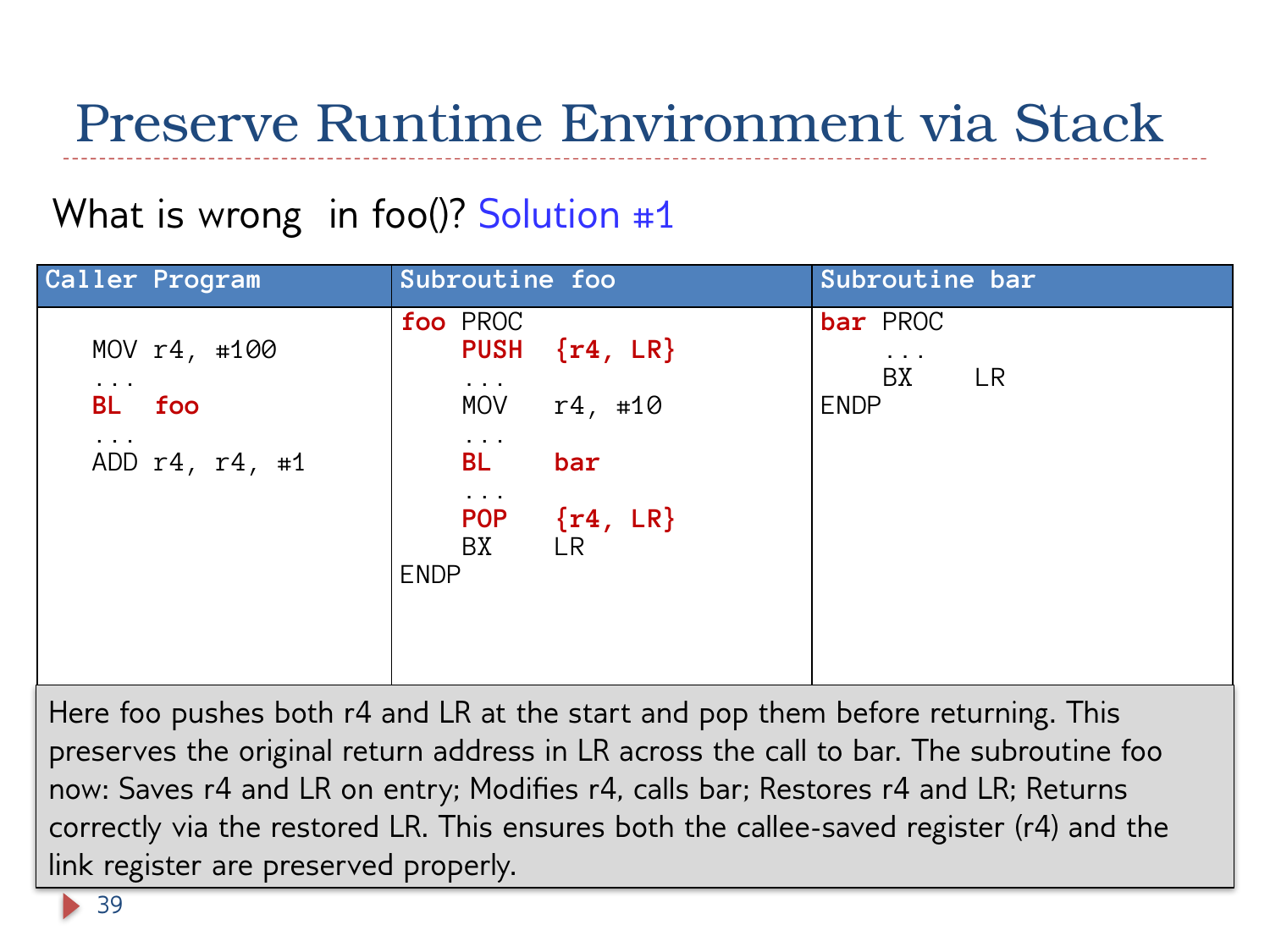

# Preserve Runtime Environment via Stack
What is wrong  in foo()? Solution #1
| Caller Program | Subroutine foo | Subroutine bar |
| --- | --- | --- |
| MOV r4, #100 ... BL foo ... ADD r4, r4, #1 | foo PROC PUSH {r4, LR} ... MOV r4, #10 ... BL bar ... POP {r4, LR} BX LR ENDP | bar PROC ... BX LR ENDP |
Here foo pushes both r4 and LR at the start and pop them before returning. This preserves the original return address in LR across the call to bar. The subroutine foo now: Saves r4 and LR on entry; Modifies r4, calls bar; Restores r4 and LR; Returns correctly via the restored LR. This ensures both the callee-saved register (r4) and the link register are preserved properly.
39